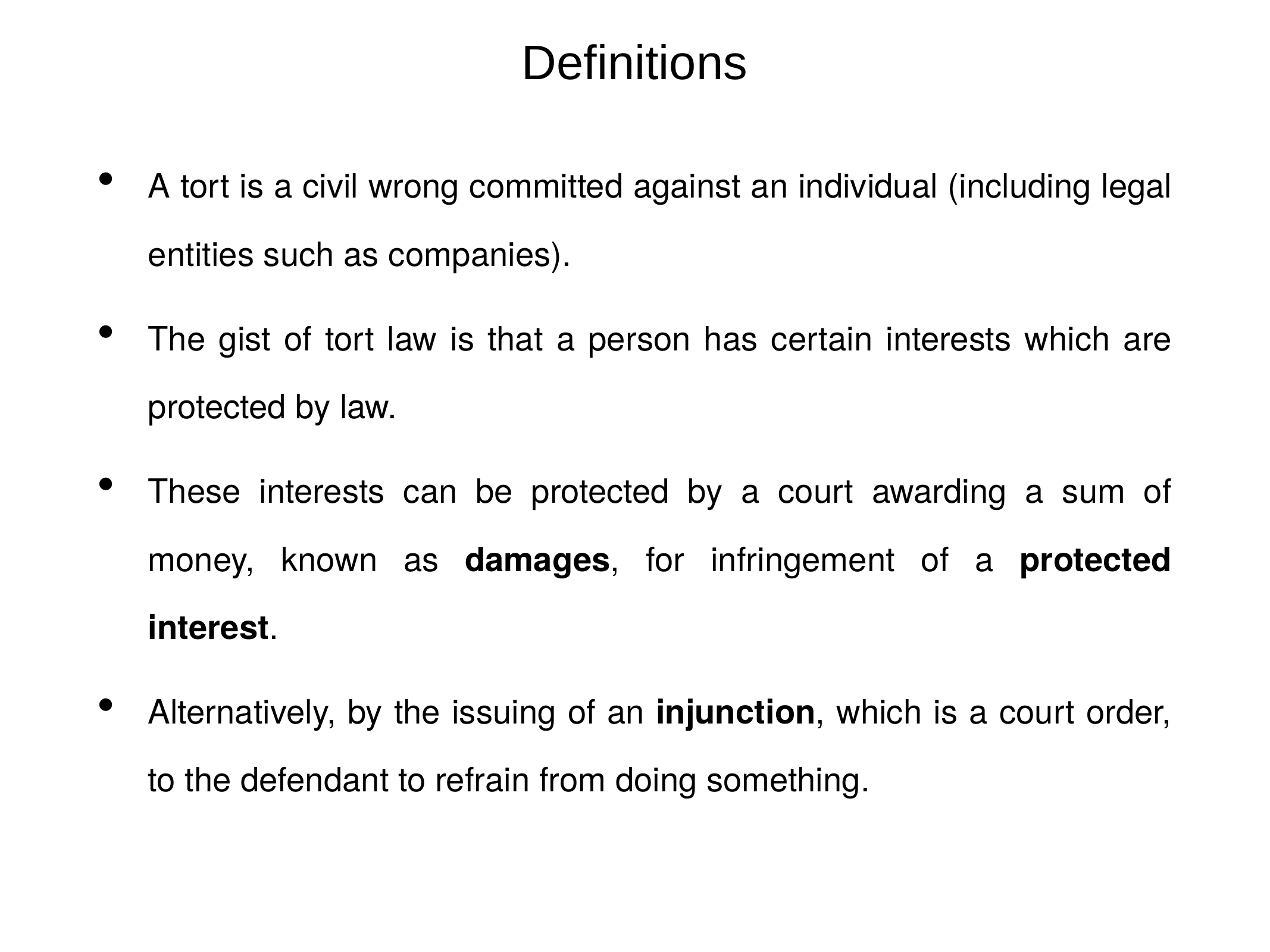

# Definitions
A tort is a civil wrong committed against an individual (including legal entities such as companies).
The gist of tort law is that a person has certain interests which are protected by law.
These interests can be protected by a court awarding a sum of money, known as damages, for infringement of a protected interest.
Alternatively, by the issuing of an injunction, which is a court order, to the defendant to refrain from doing something.